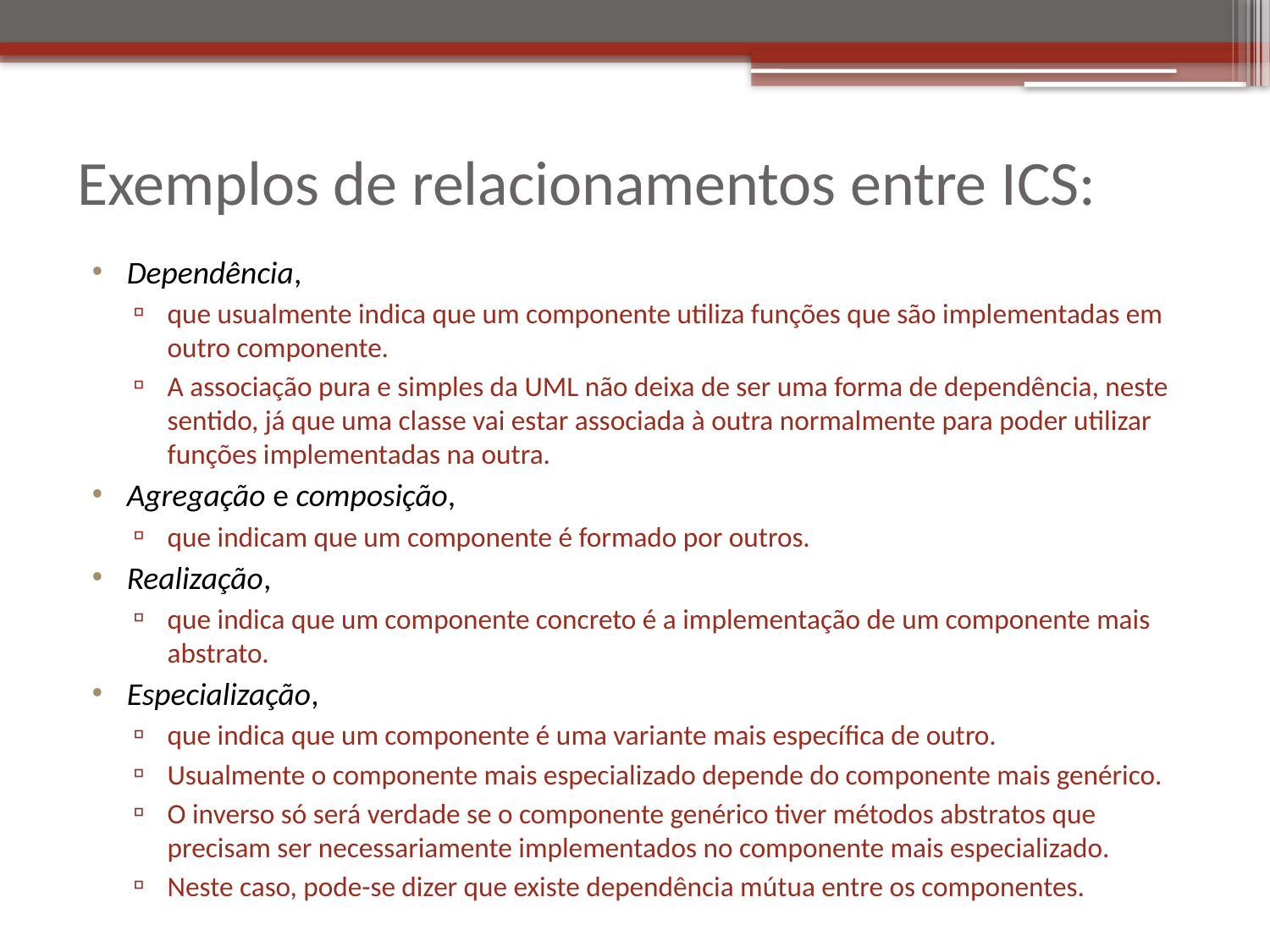

# Exemplos de relacionamentos entre ICS:
Dependência,
que usualmente indica que um componente utiliza funções que são implementadas em outro componente.
A associação pura e simples da UML não deixa de ser uma forma de dependência, neste sentido, já que uma classe vai estar associada à outra normalmente para poder utilizar funções implementadas na outra.
Agregação e composição,
que indicam que um componente é formado por outros.
Realização,
que indica que um componente concreto é a implementação de um componente mais abstrato.
Especialização,
que indica que um componente é uma variante mais específica de outro.
Usualmente o componente mais especializado depende do componente mais genérico.
O inverso só será verdade se o componente genérico tiver métodos abstratos que precisam ser necessariamente implementados no componente mais especializado.
Neste caso, pode-se dizer que existe dependência mútua entre os componentes.